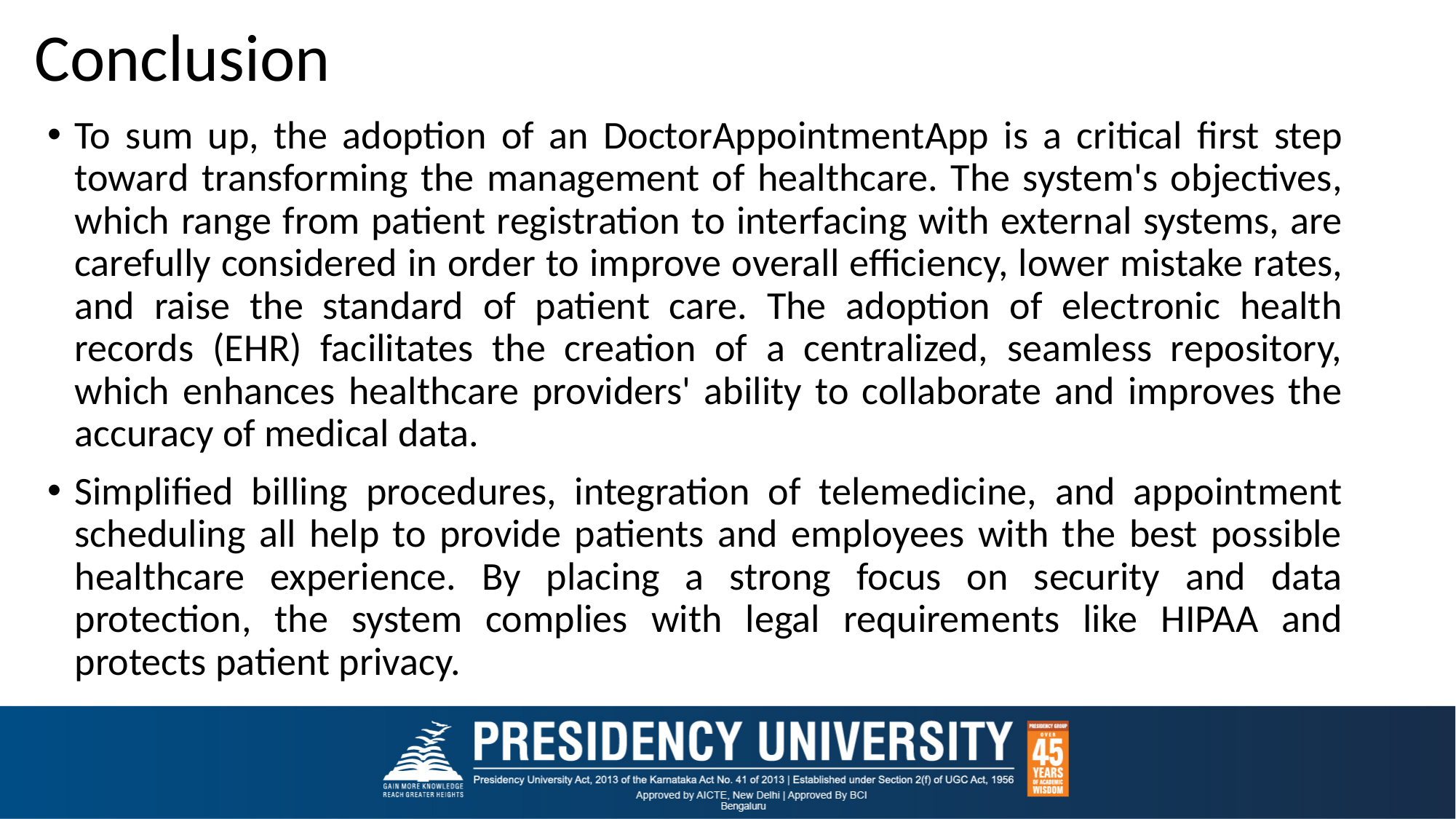

# Conclusion
To sum up, the adoption of an DoctorAppointmentApp is a critical first step toward transforming the management of healthcare. The system's objectives, which range from patient registration to interfacing with external systems, are carefully considered in order to improve overall efficiency, lower mistake rates, and raise the standard of patient care. The adoption of electronic health records (EHR) facilitates the creation of a centralized, seamless repository, which enhances healthcare providers' ability to collaborate and improves the accuracy of medical data.
Simplified billing procedures, integration of telemedicine, and appointment scheduling all help to provide patients and employees with the best possible healthcare experience. By placing a strong focus on security and data protection, the system complies with legal requirements like HIPAA and protects patient privacy.